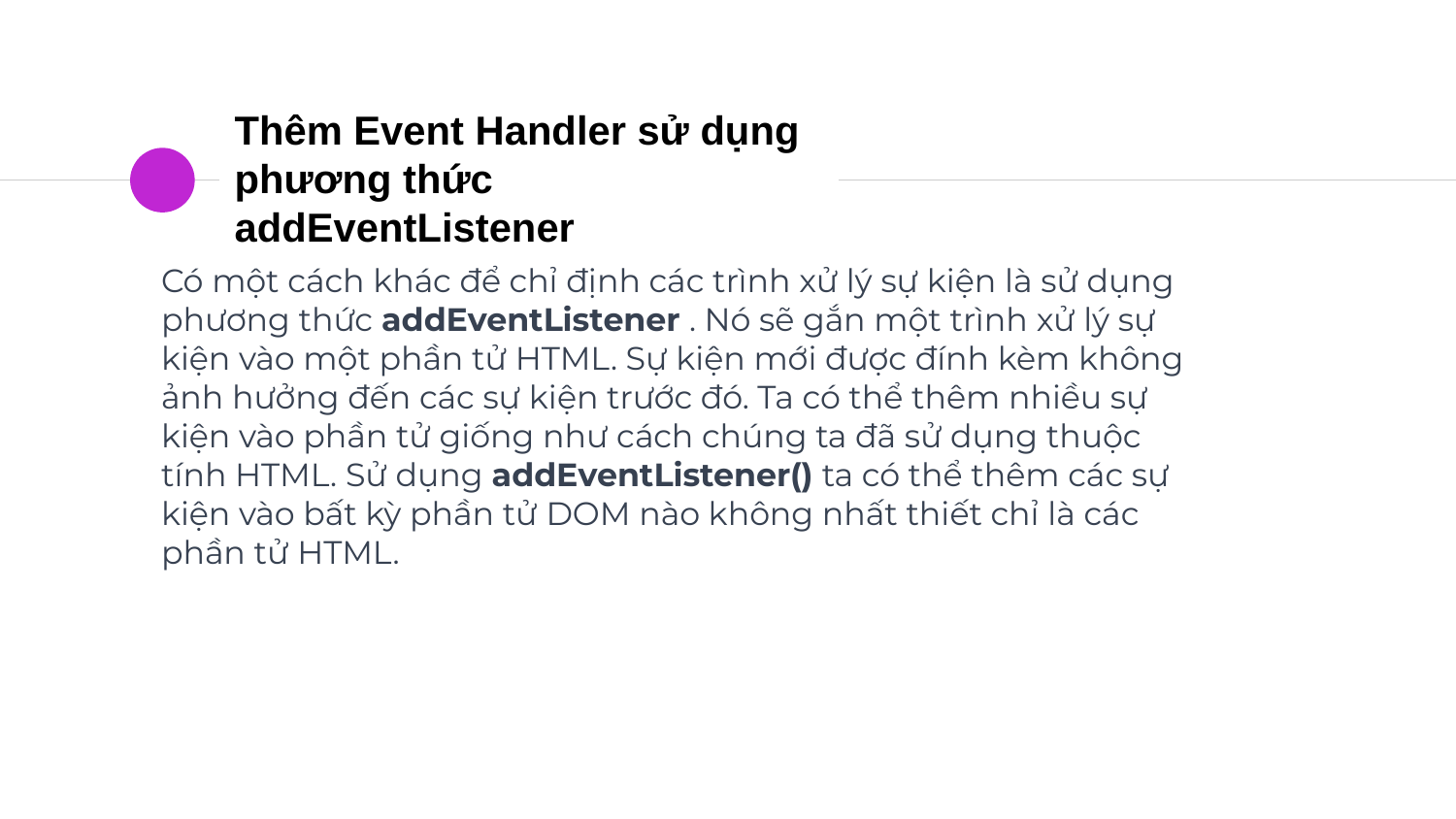

# Thêm Event Handler sử dụng phương thức addEventListener
Có một cách khác để chỉ định các trình xử lý sự kiện là sử dụng phương thức addEventListener . Nó sẽ gắn một trình xử lý sự kiện vào một phần tử HTML. Sự kiện mới được đính kèm không ảnh hưởng đến các sự kiện trước đó. Ta có thể thêm nhiều sự kiện vào phần tử giống như cách chúng ta đã sử dụng thuộc tính HTML. Sử dụng addEventListener() ta có thể thêm các sự kiện vào bất kỳ phần tử DOM nào không nhất thiết chỉ là các phần tử HTML.